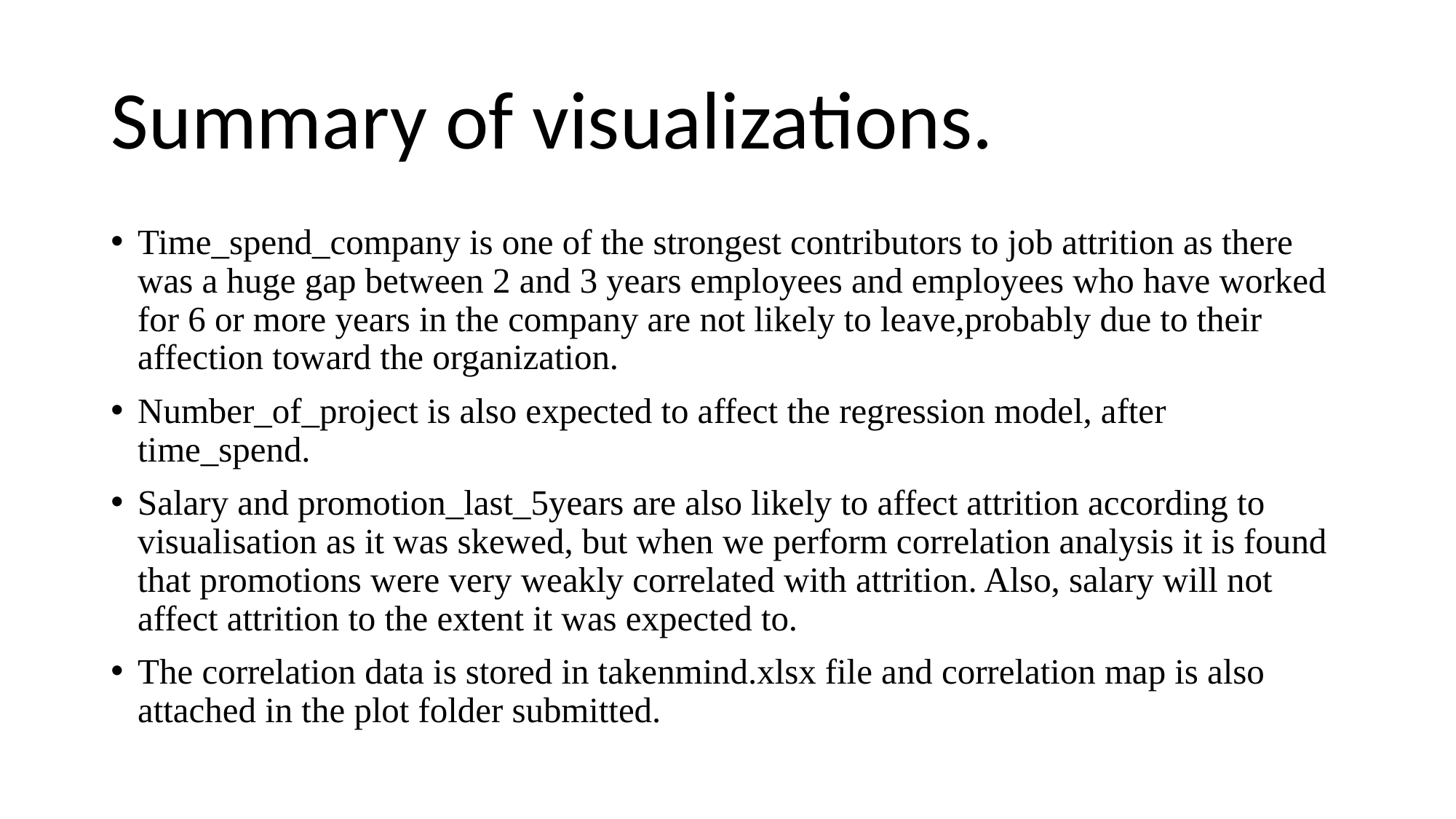

# Summary of visualizations.
Time_spend_company is one of the strongest contributors to job attrition as there was a huge gap between 2 and 3 years employees and employees who have worked for 6 or more years in the company are not likely to leave,probably due to their affection toward the organization.
Number_of_project is also expected to affect the regression model, after time_spend.
Salary and promotion_last_5years are also likely to affect attrition according to visualisation as it was skewed, but when we perform correlation analysis it is found that promotions were very weakly correlated with attrition. Also, salary will not affect attrition to the extent it was expected to.
The correlation data is stored in takenmind.xlsx file and correlation map is also attached in the plot folder submitted.